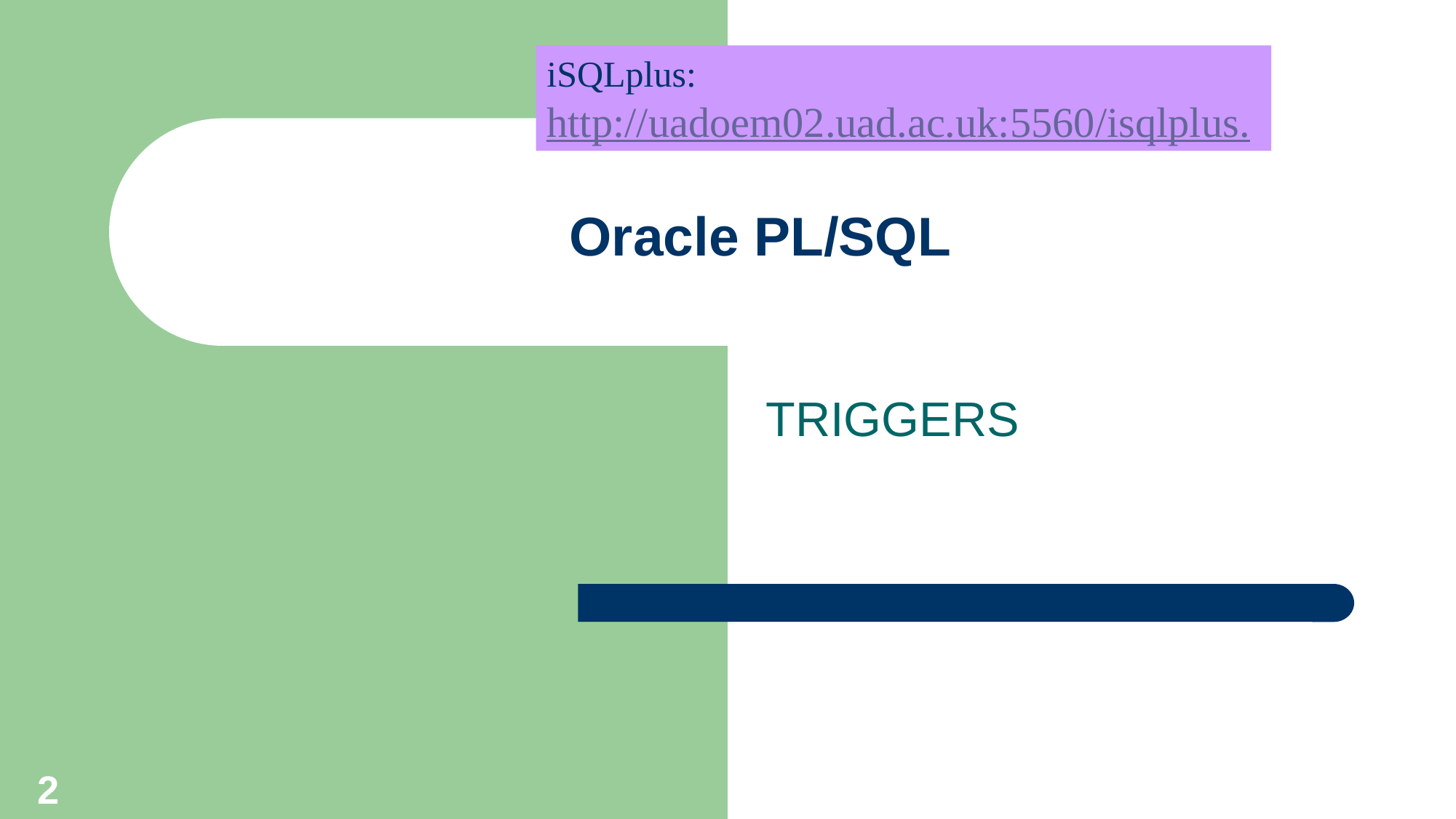

iSQLplus:
http://uadoem02.uad.ac.uk:5560/isqlplus.
# Oracle PL/SQL
TRIGGERS
2